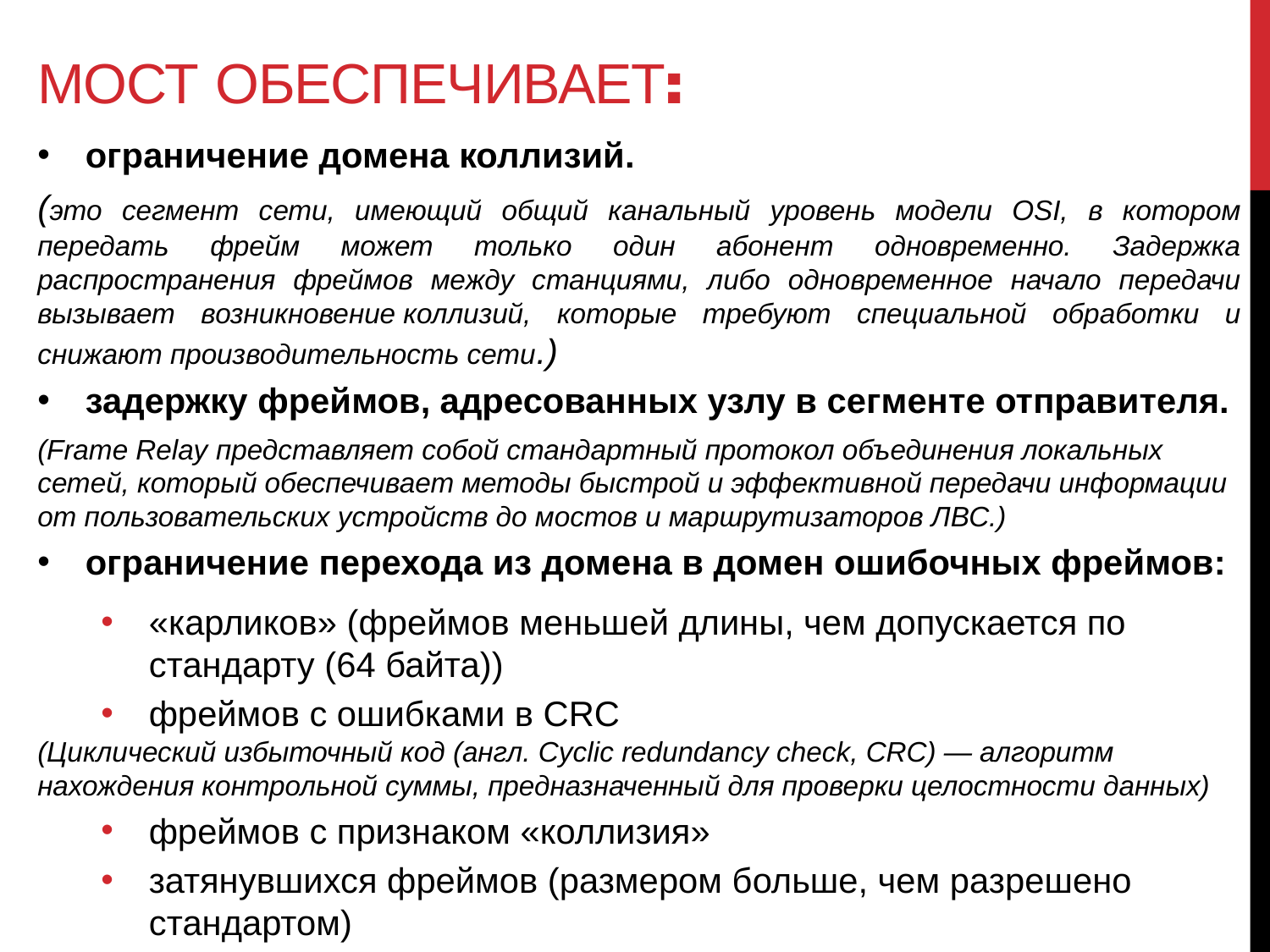

# Мост обеспечивает:
ограничение домена коллизий.
(это сегмент сети, имеющий общий канальный уровень модели OSI, в котором передать фрейм может только один абонент одновременно. Задержка распространения фреймов между станциями, либо одновременное начало передачи вызывает возникновение коллизий, которые требуют специальной обработки и снижают производительность сети.)
задержку фреймов, адресованных узлу в сегменте отправителя.
(Frame Relay представляет собой стандартный протокол объединения локальных сетей, который обеспечивает методы быстрой и эффективной передачи информации от пользовательских устройств до мостов и маршрутизаторов ЛВС.)
ограничение перехода из домена в домен ошибочных фреймов:
«карликов» (фреймов меньшей длины, чем допускается по стандарту (64 байта))
фреймов с ошибками в CRC
(Циклический избыточный код (англ. Cyclic redundancy check, CRC) — алгоритм нахождения контрольной суммы, предназначенный для проверки целостности данных)
фреймов с признаком «коллизия»
затянувшихся фреймов (размером больше, чем разрешено стандартом)